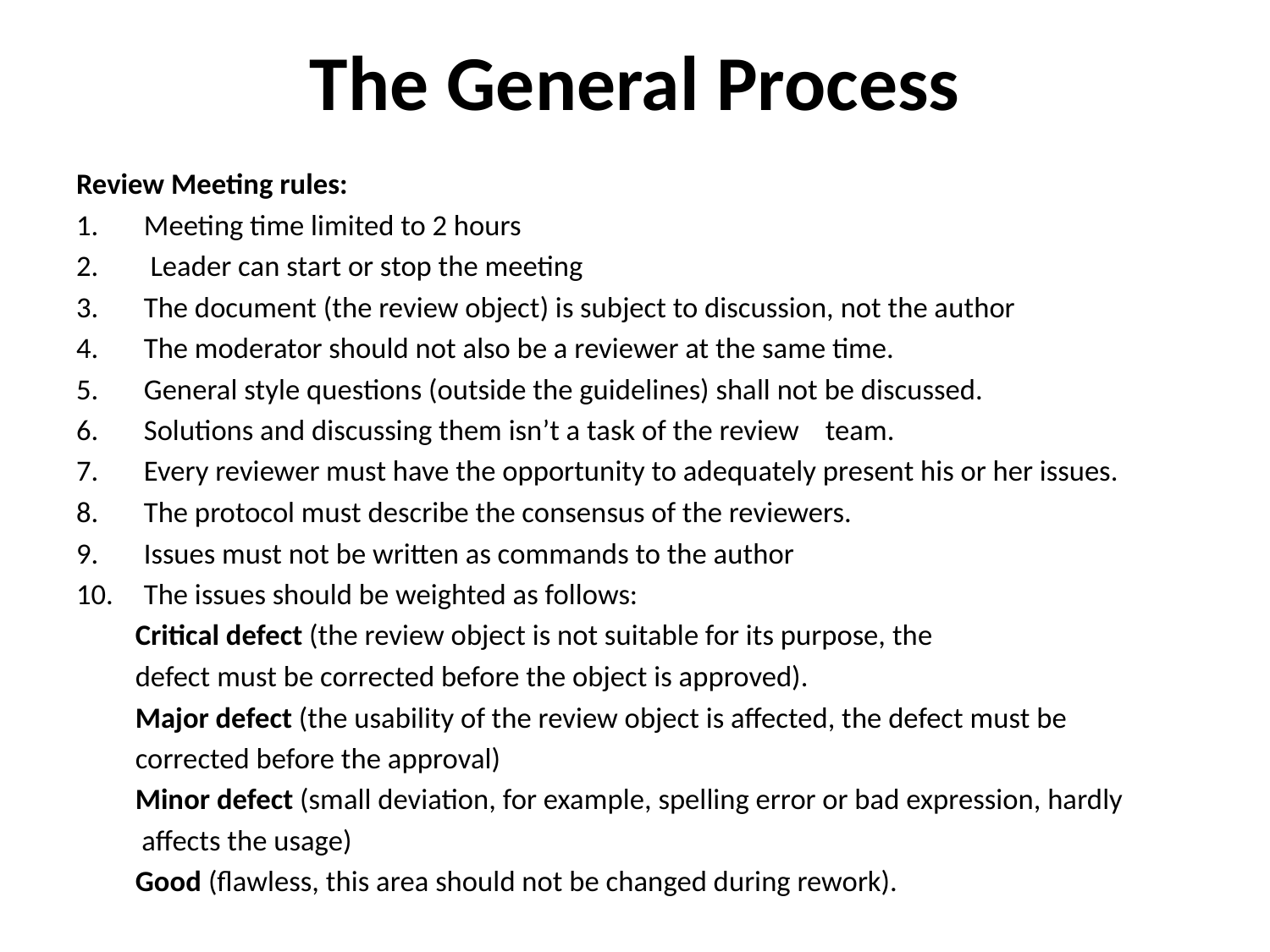

# The General Process
Review Meeting rules:
Meeting time limited to 2 hours
 Leader can start or stop the meeting
The document (the review object) is subject to discussion, not the author
The moderator should not also be a reviewer at the same time.
General style questions (outside the guidelines) shall not be discussed.
Solutions and discussing them isn’t a task of the review    team.
Every reviewer must have the opportunity to adequately present his or her issues.
The protocol must describe the consensus of the reviewers.
Issues must not be written as commands to the author
The issues should be weighted as follows:
         Critical defect (the review object is not suitable for its purpose, the
         defect must be corrected before the object is approved).
         Major defect (the usability of the review object is affected, the defect must be
         corrected before the approval)
         Minor defect (small deviation, for example, spelling error or bad expression, hardly
          affects the usage)
         Good (flawless, this area should not be changed during rework).